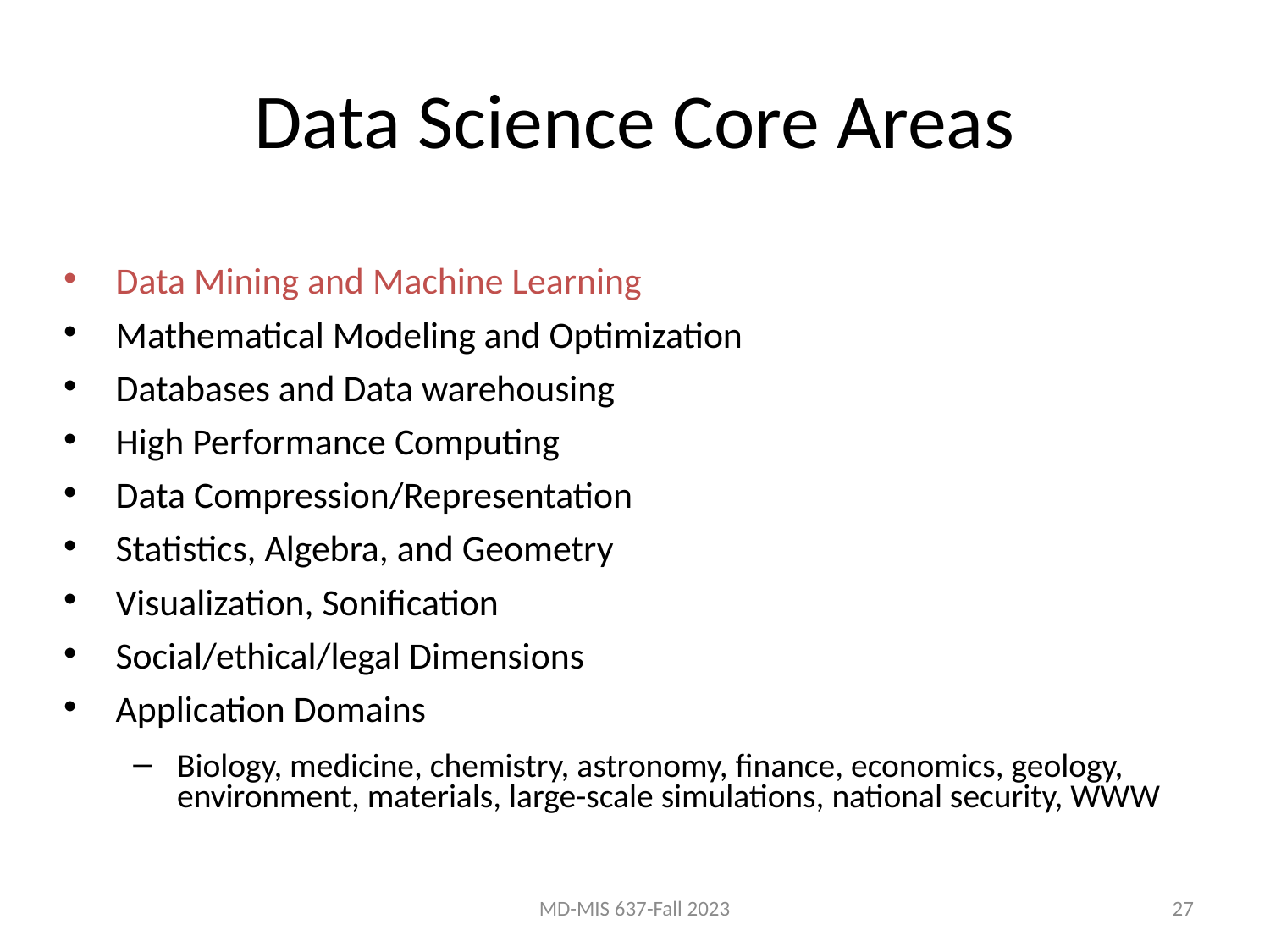

# Data Science Core Areas
Data Mining and Machine Learning
Mathematical Modeling and Optimization
Databases and Data warehousing
High Performance Computing
Data Compression/Representation
Statistics, Algebra, and Geometry
Visualization, Sonification
Social/ethical/legal Dimensions
Application Domains
Biology, medicine, chemistry, astronomy, finance, economics, geology, environment, materials, large-scale simulations, national security, WWW

MD-MIS 637-Fall 2023
27